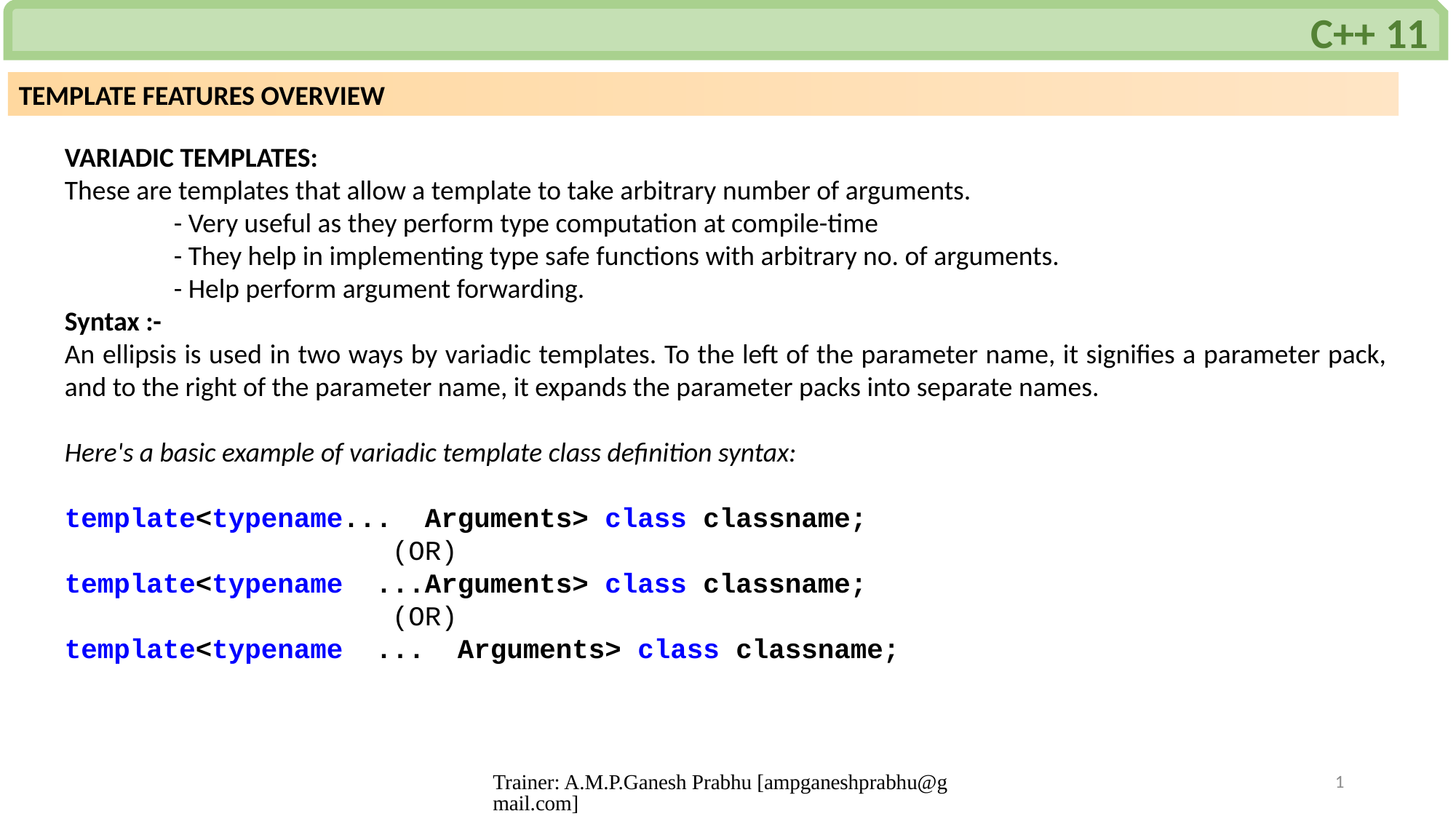

C++ 11
TEMPLATE FEATURES OVERVIEW
VARIADIC TEMPLATES:
These are templates that allow a template to take arbitrary number of arguments.
	- Very useful as they perform type computation at compile-time
	- They help in implementing type safe functions with arbitrary no. of arguments.
	- Help perform argument forwarding.
Syntax :-
An ellipsis is used in two ways by variadic templates. To the left of the parameter name, it signifies a parameter pack, and to the right of the parameter name, it expands the parameter packs into separate names.

Here's a basic example of variadic template class definition syntax:

template<typename...  Arguments> class classname;
                    (OR)
template<typename  ...Arguments> class classname;
                    (OR)
template<typename  ...  Arguments> class classname;

Trainer: A.M.P.Ganesh Prabhu [ampganeshprabhu@gmail.com]
1